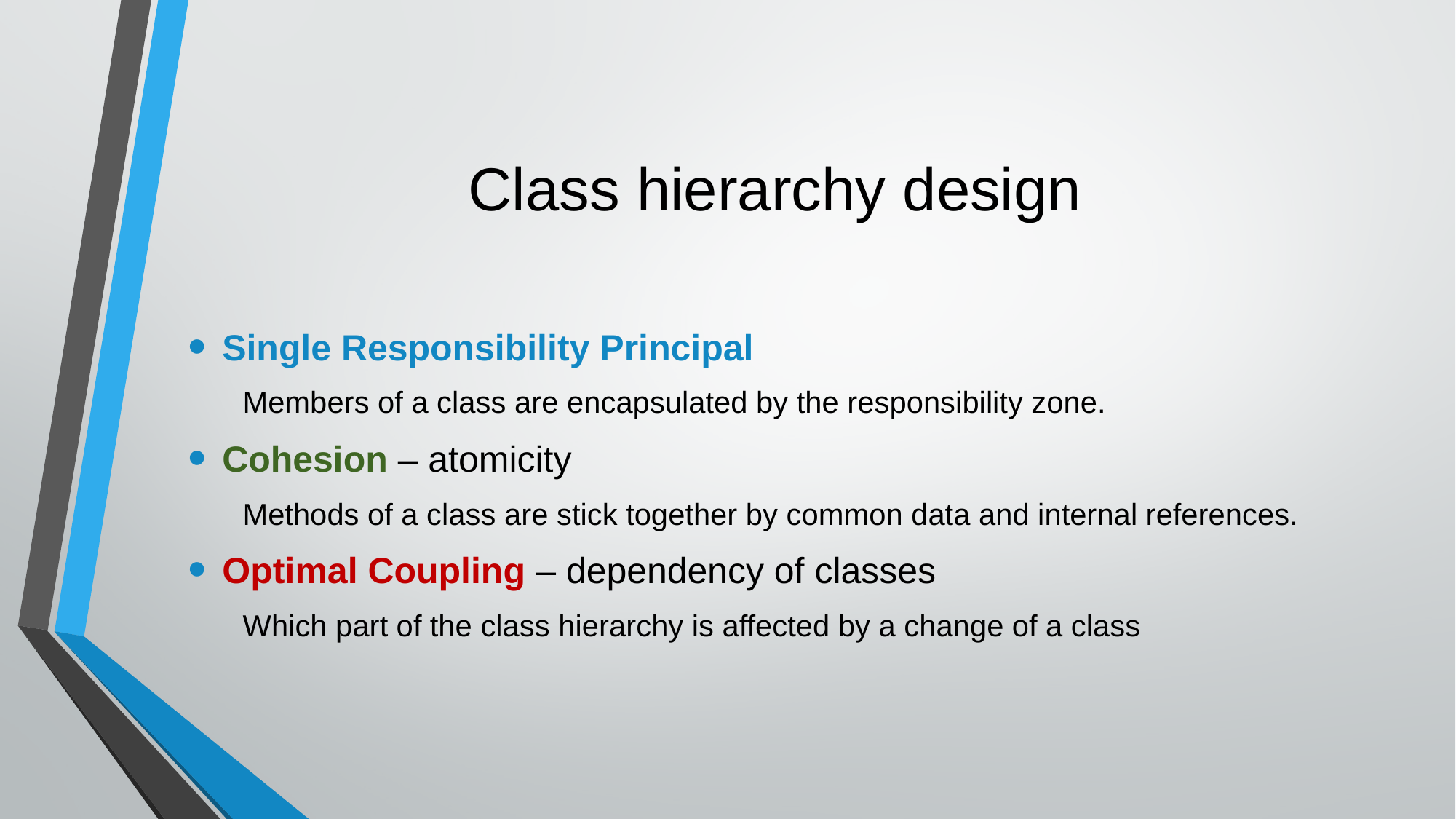

# Class hierarchy design
Single Responsibility Principal
Members of a class are encapsulated by the responsibility zone.
Cohesion – atomicity
Methods of a class are stick together by common data and internal references.
Optimal Coupling – dependency of classes
Which part of the class hierarchy is affected by a change of a class